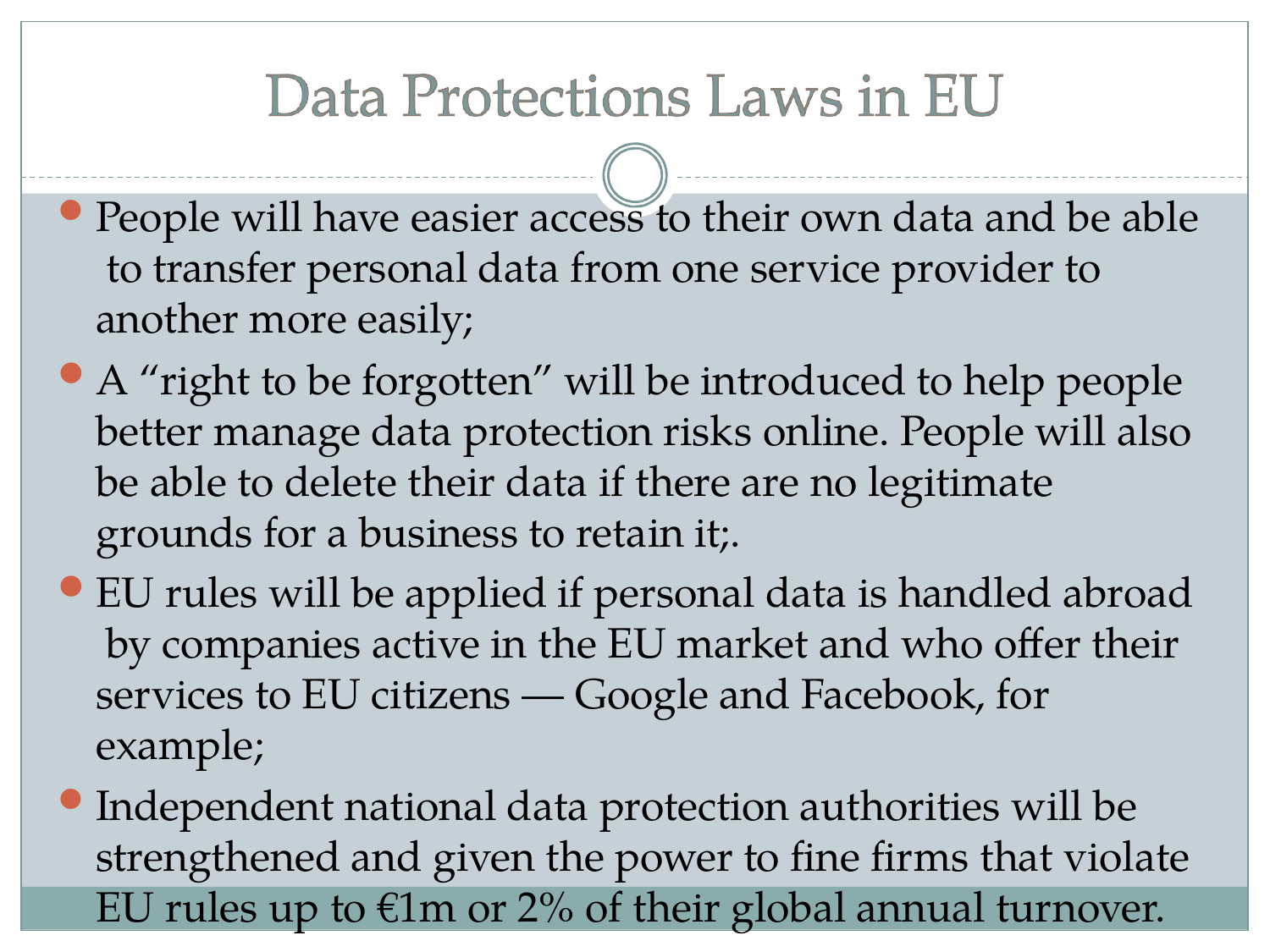

People will have easier access to their own data and be able  to transfer personal data from one service provider to  another more easily;
A “right to be forgotten” will be introduced to help people  better manage data protection risks online. People will also  be able to delete their data if there are no legitimate  grounds for a business to retain it;.
EU rules will be applied if personal data is handled abroad  by companies active in the EU market and who offer their  services to EU citizens — Google and Facebook, for  example;
Independent national data protection authorities will be  strengthened and given the power to fine firms that violate  EU rules up to €1m or 2% of their global annual turnover.